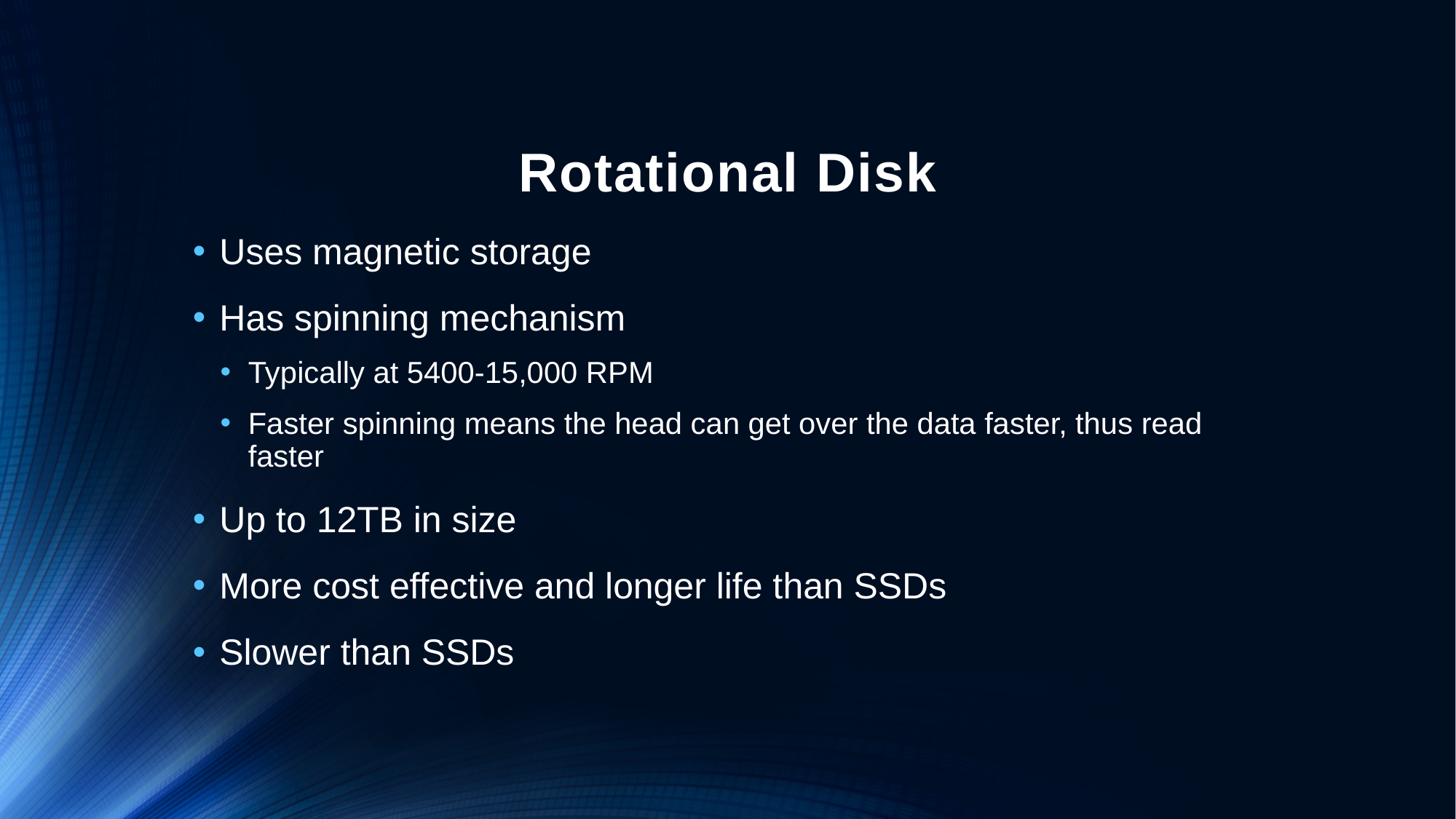

# Rotational Disk
Uses magnetic storage
Has spinning mechanism
Typically at 5400-15,000 RPM
Faster spinning means the head can get over the data faster, thus read faster
Up to 12TB in size
More cost effective and longer life than SSDs
Slower than SSDs